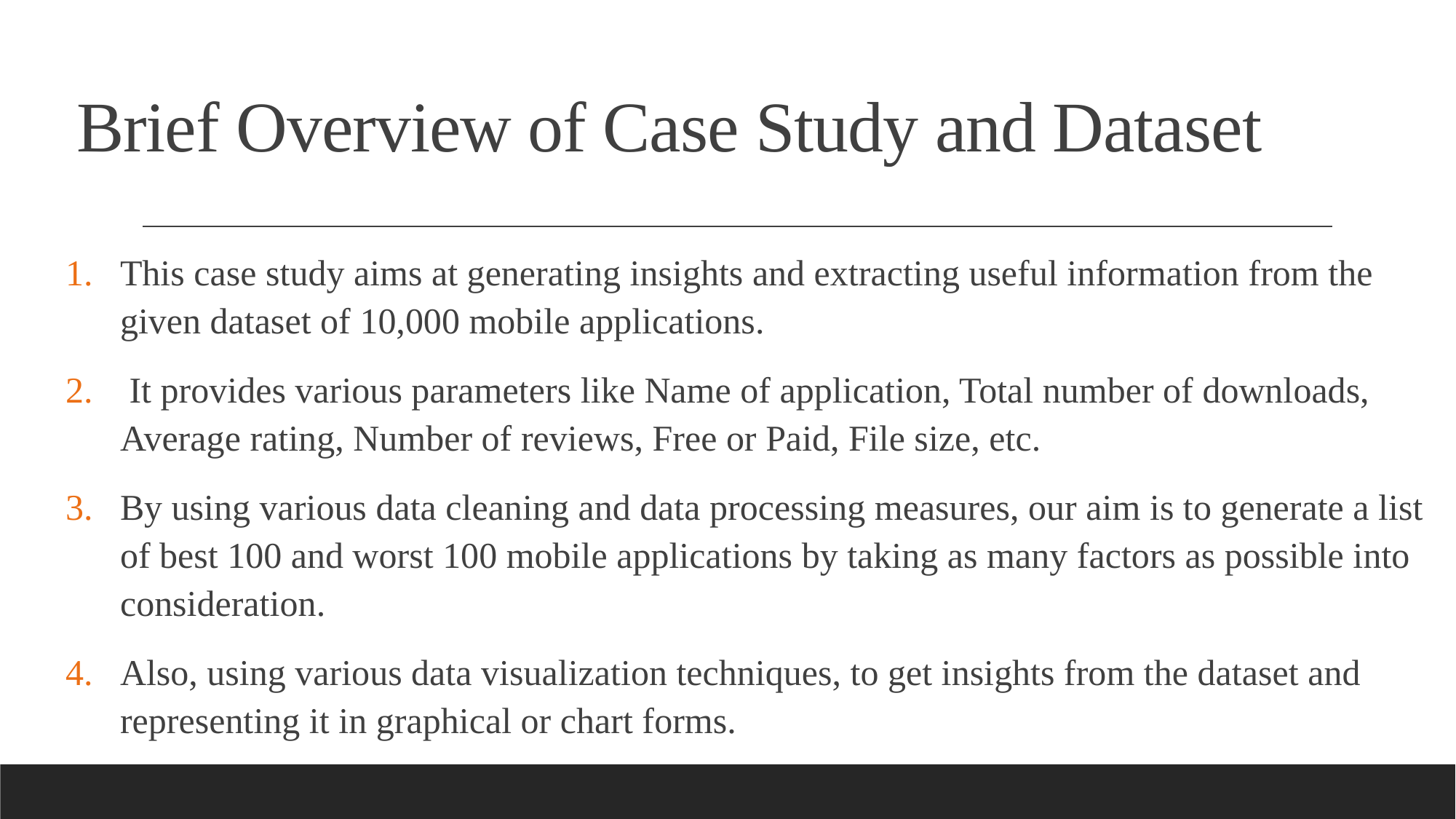

# Brief Overview of Case Study and Dataset
This case study aims at generating insights and extracting useful information from the given dataset of 10,000 mobile applications.
 It provides various parameters like Name of application, Total number of downloads, Average rating, Number of reviews, Free or Paid, File size, etc.
By using various data cleaning and data processing measures, our aim is to generate a list of best 100 and worst 100 mobile applications by taking as many factors as possible into consideration.
Also, using various data visualization techniques, to get insights from the dataset and representing it in graphical or chart forms.